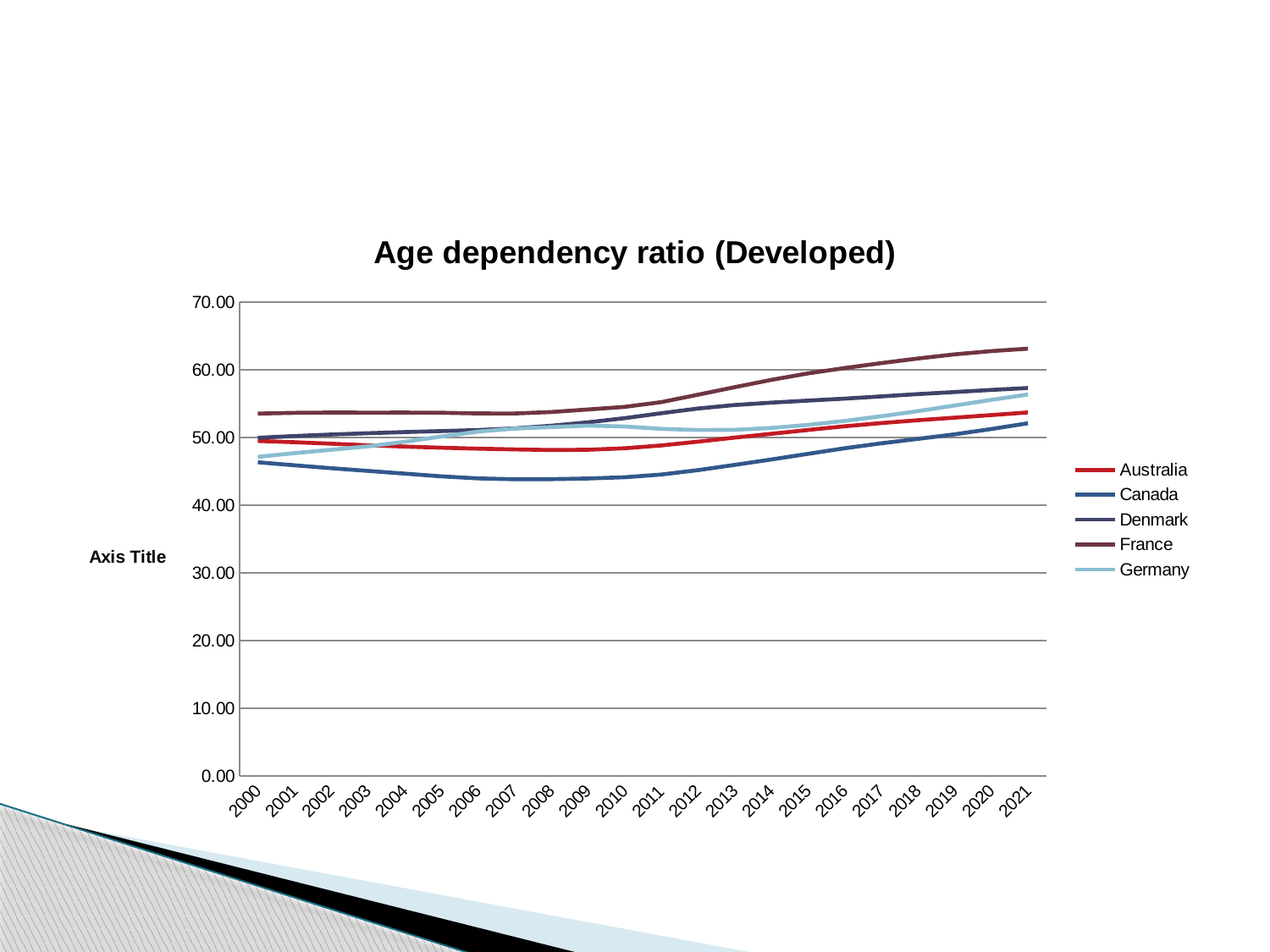

#

### Chart: Age dependency ratio (Developed)

| Category | Australia | Canada | Denmark | France | Germany |
|---|---|---|---|---|---|
| 2000 | 49.48967234718668 | 46.34462617050858 | 49.95369075421445 | 53.54001369277649 | 47.14556619576534 |
| 2001 | 49.30850691345906 | 45.89632199576602 | 50.22265193664435 | 53.64747772436122 | 47.70020615272807 |
| 2002 | 49.08604623170054 | 45.466602419081156 | 50.44243404206733 | 53.694788551492 | 48.196261925871156 |
| 2003 | 48.86026882768685 | 45.0746768992117 | 50.63838432275987 | 53.67754236273565 | 48.69708006176823 |
| 2004 | 48.66810302359174 | 44.67374203687936 | 50.80518380323781 | 53.68391404622855 | 49.36337041593683 |
| 2005 | 48.494407994576235 | 44.2664088189849 | 50.95437133994706 | 53.665580093656914 | 50.138754158929075 |
| 2006 | 48.352315245893415 | 43.96370070879566 | 51.11084678148886 | 53.559468440446466 | 50.869807958525605 |
| 2007 | 48.24343853579403 | 43.836120275402074 | 51.35152361986296 | 53.54845363247848 | 51.32467538487543 |
| 2008 | 48.15918684380434 | 43.85425578110589 | 51.74055160694774 | 53.76734766242552 | 51.54632344457982 |
| 2009 | 48.19407613192791 | 43.94937113289223 | 52.24188374245627 | 54.138938728162614 | 51.759548644615116 |
| 2010 | 48.417631961458405 | 44.13587176633678 | 52.85676301581419 | 54.52436465041364 | 51.63419608172393 |
| 2011 | 48.828004044066894 | 44.535779787475214 | 53.58596043127582 | 55.23002646609658 | 51.27708319706144 |
| 2012 | 49.390235087173295 | 45.18392809054327 | 54.28405559728117 | 56.31722887527806 | 51.11023125387554 |
| 2013 | 49.984637166048046 | 45.95404157767361 | 54.797740449428915 | 57.43233757016767 | 51.13717854636194 |
| 2014 | 50.54840340635375 | 46.754934443130516 | 55.156207128061965 | 58.511299010161146 | 51.41219673412591 |
| 2015 | 51.11544751021121 | 47.59164115647524 | 55.452449077443646 | 59.46928012331908 | 51.872145899691844 |
| 2016 | 51.66474182757375 | 48.414104332610805 | 55.747333021911714 | 60.2606963110219 | 52.451348073065276 |
| 2017 | 52.13516053208146 | 49.14805562303123 | 56.07750026058129 | 60.99057070632637 | 53.14417926693488 |
| 2018 | 52.55291951736203 | 49.801657235427896 | 56.41430743578889 | 61.67010143844915 | 53.89532580653904 |
| 2019 | 52.929504326769525 | 50.47738991098113 | 56.72030367139318 | 62.279740378427164 | 54.72518219455761 |
| 2020 | 53.316200119759195 | 51.2556994962982 | 57.02471883729534 | 62.76491802631078 | 55.55797045738914 |
| 2021 | 53.71014262423957 | 52.102015200852556 | 57.31650450804723 | 63.12317152076912 | 56.356395723466015 |